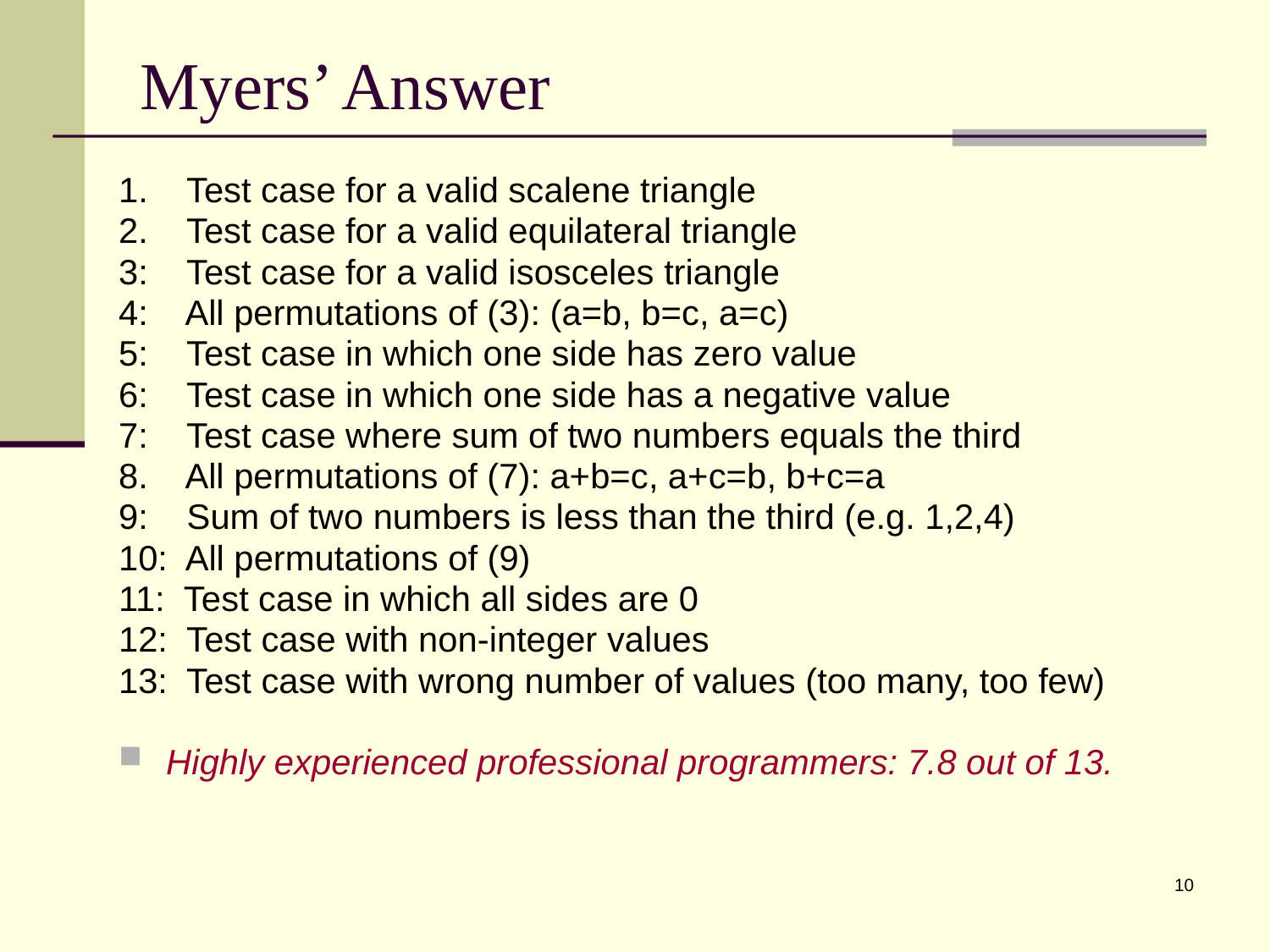

# Myers’ Answer
1.    Test case for a valid scalene triangle
2.    Test case for a valid equilateral triangle
3:    Test case for a valid isosceles triangle
4:    All permutations of (3): (a=b, b=c, a=c)
5:    Test case in which one side has zero value
6:    Test case in which one side has a negative value
7:    Test case where sum of two numbers equals the third
8.    All permutations of (7): a+b=c, a+c=b, b+c=a
9:    Sum of two numbers is less than the third (e.g. 1,2,4)
10:  All permutations of (9)
11:  Test case in which all sides are 0
12:  Test case with non-integer values
13:  Test case with wrong number of values (too many, too few)

Highly experienced professional programmers: 7.8 out of 13.
10